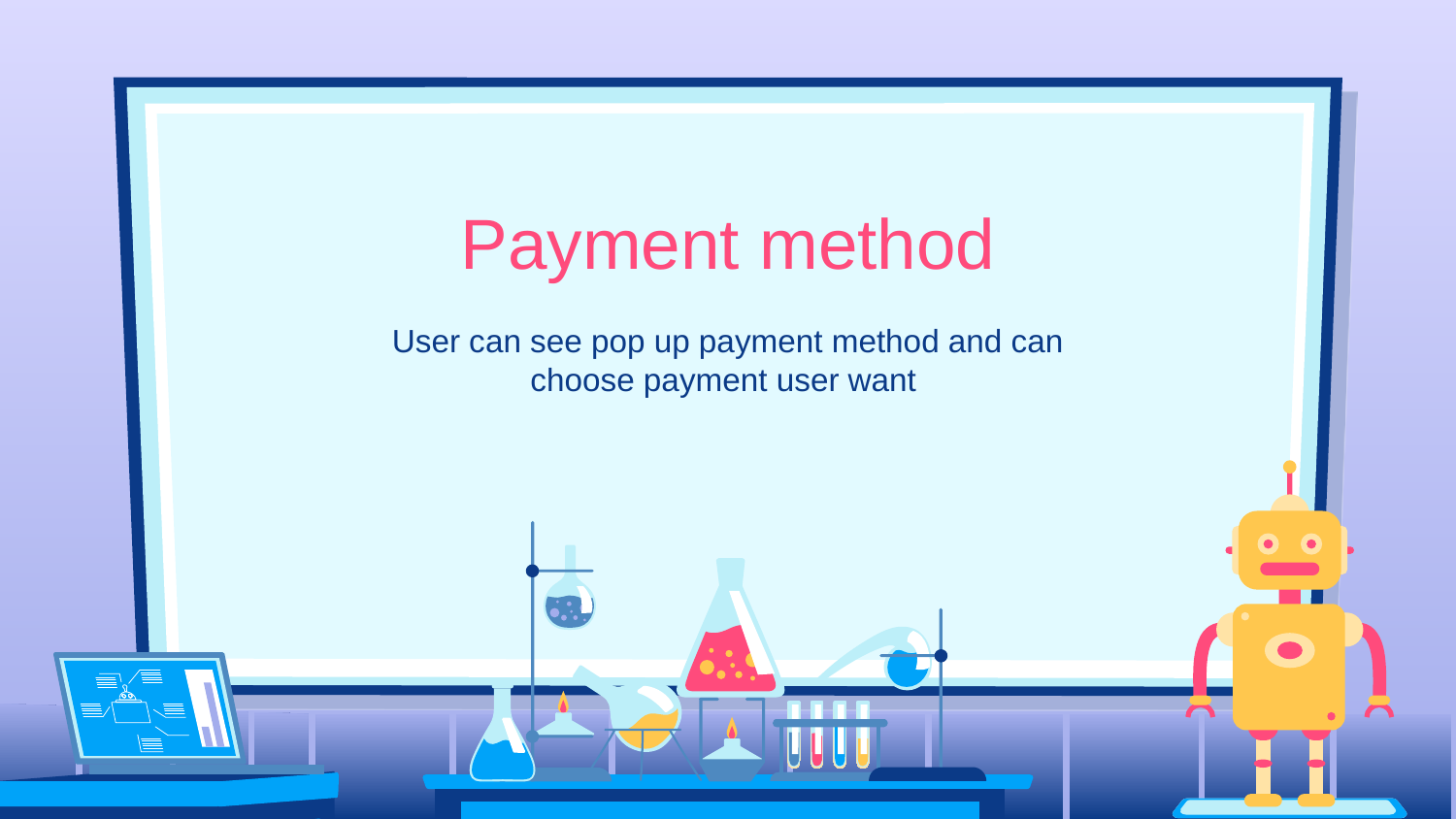

# Payment method
User can see pop up payment method and can choose payment user want